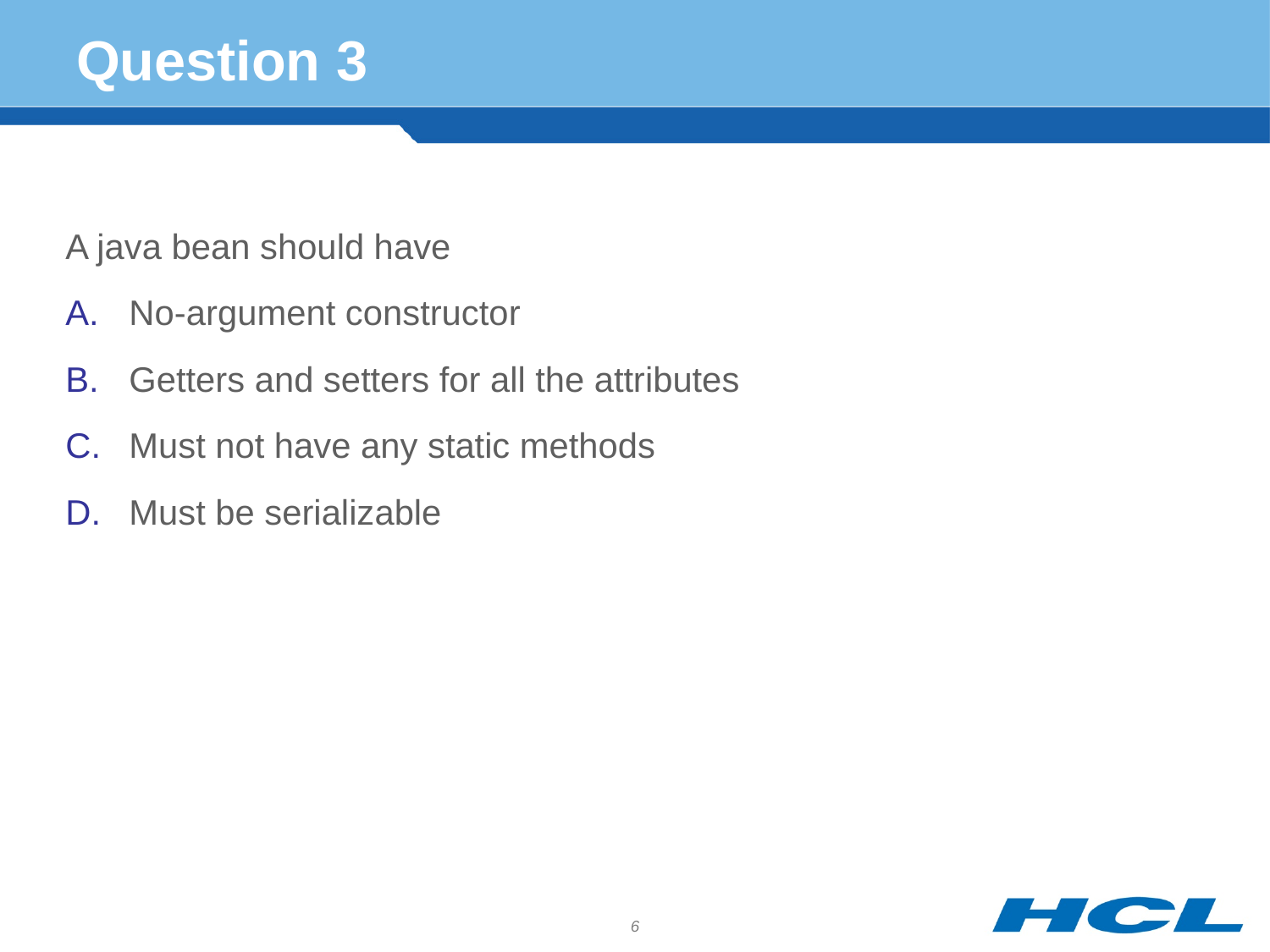

# Question 3
A java bean should have
No-argument constructor
Getters and setters for all the attributes
Must not have any static methods
Must be serializable

6